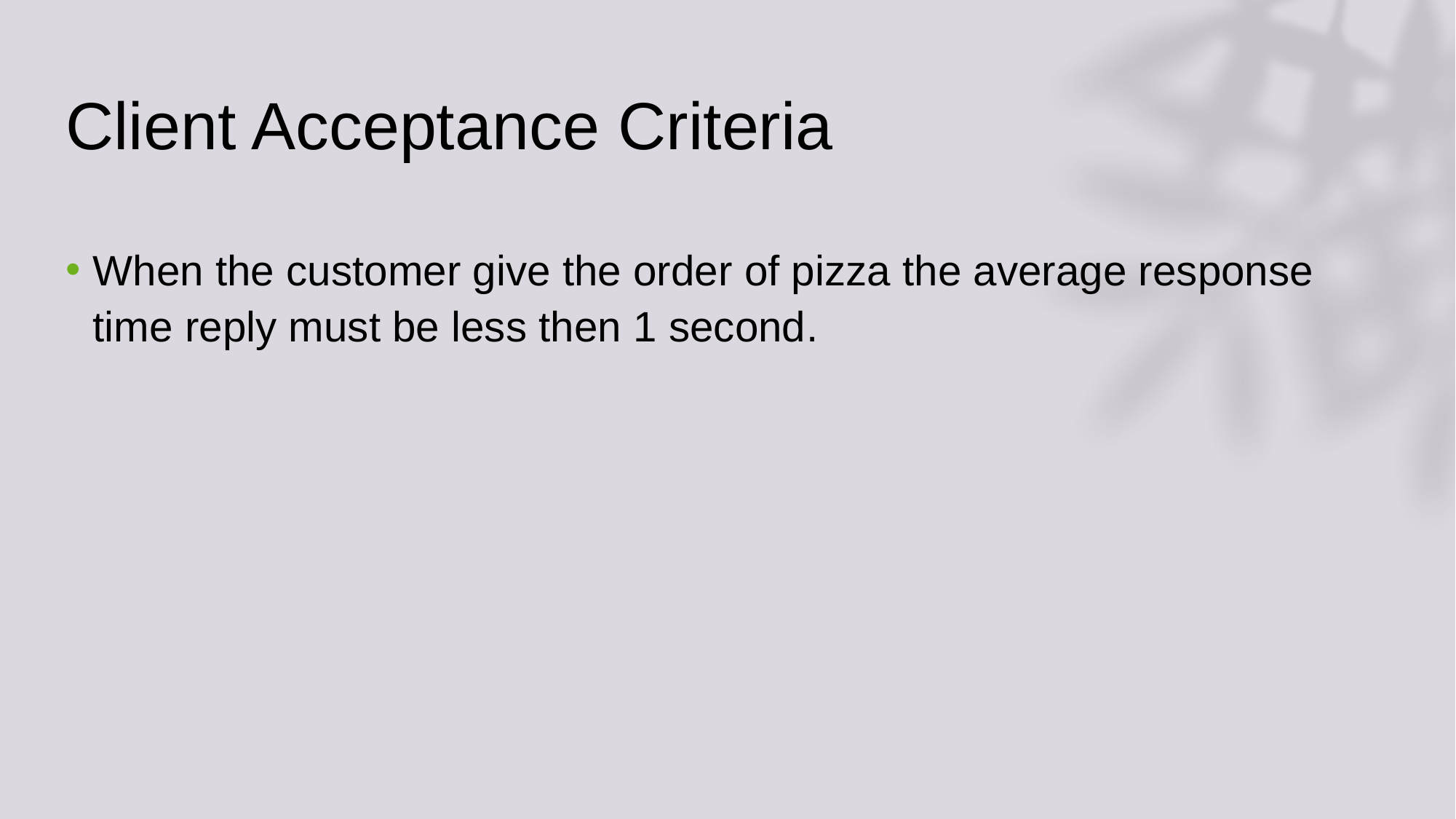

# Client Acceptance Criteria
When the customer give the order of pizza the average response time reply must be less then 1 second.